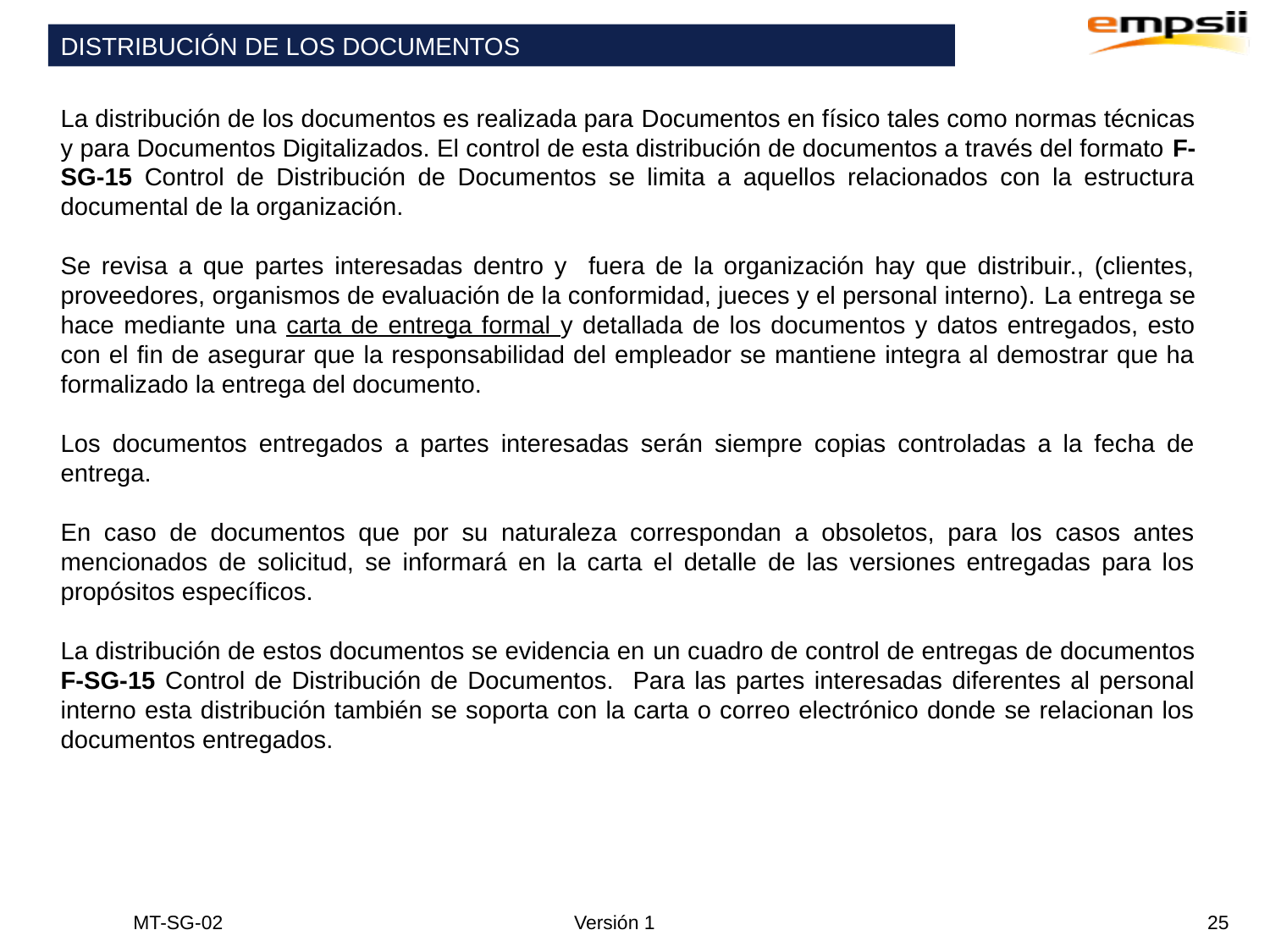

DISTRIBUCIÓN DE LOS DOCUMENTOS
La distribución de los documentos es realizada para Documentos en físico tales como normas técnicas y para Documentos Digitalizados. El control de esta distribución de documentos a través del formato F-SG-15 Control de Distribución de Documentos se limita a aquellos relacionados con la estructura documental de la organización.

Se revisa a que partes interesadas dentro y  fuera de la organización hay que distribuir., (clientes, proveedores, organismos de evaluación de la conformidad, jueces y el personal interno). La entrega se hace mediante una carta de entrega formal y detallada de los documentos y datos entregados, esto con el fin de asegurar que la responsabilidad del empleador se mantiene integra al demostrar que ha formalizado la entrega del documento.

Los documentos entregados a partes interesadas serán siempre copias controladas a la fecha de entrega.

En caso de documentos que por su naturaleza correspondan a obsoletos, para los casos antes mencionados de solicitud, se informará en la carta el detalle de las versiones entregadas para los propósitos específicos.

La distribución de estos documentos se evidencia en un cuadro de control de entregas de documentos F-SG-15 Control de Distribución de Documentos.  Para las partes interesadas diferentes al personal interno esta distribución también se soporta con la carta o correo electrónico donde se relacionan los documentos entregados.